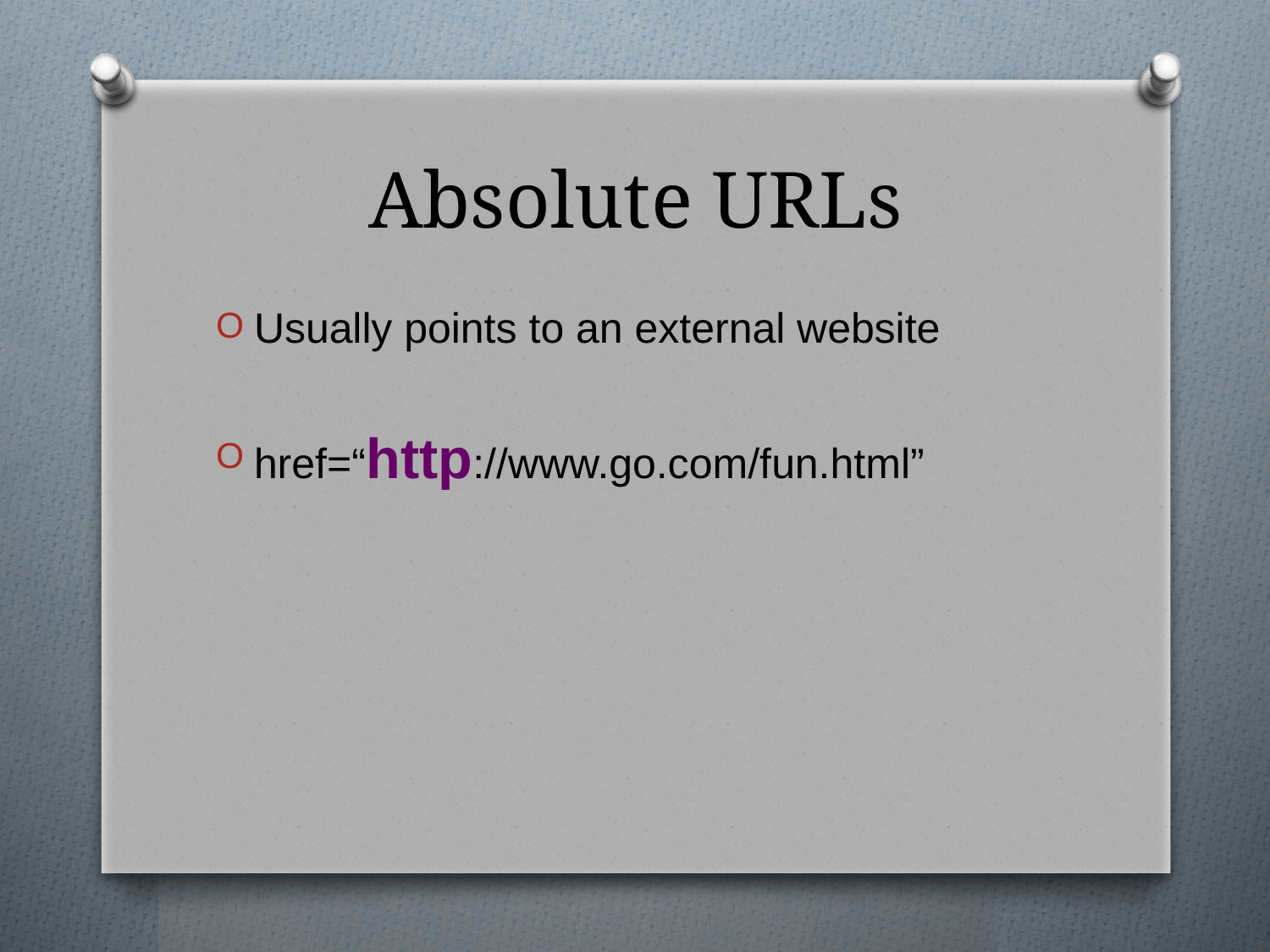

# Absolute URLs
Usually points to an external website

href=“http://www.go.com/fun.html”